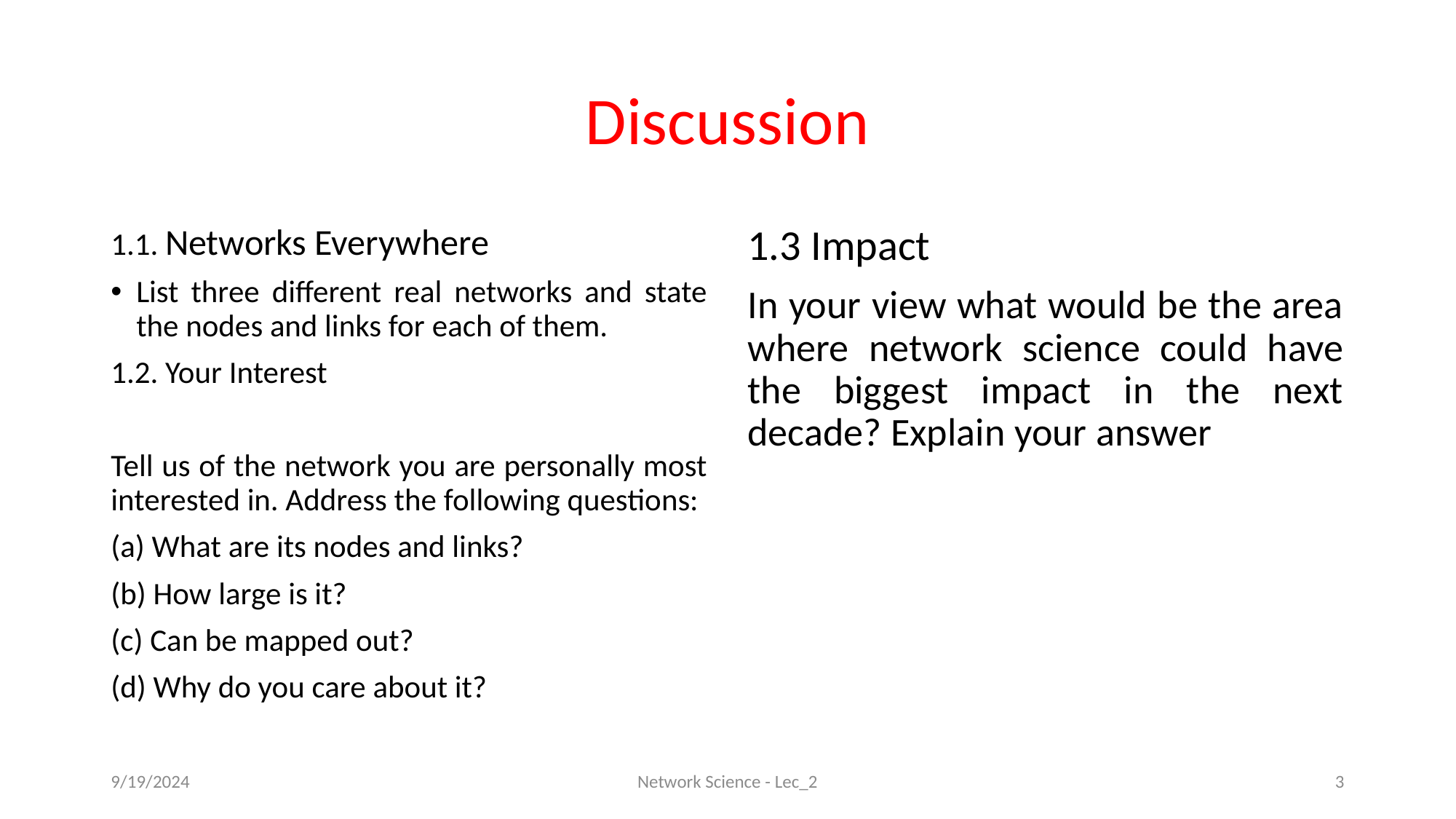

# Discussion
1.1. Networks Everywhere
List three different real networks and state the nodes and links for each of them.
1.2. Your Interest

Tell us of the network you are personally most interested in. Address the following questions:
(a) What are its nodes and links?
(b) How large is it?
(c) Can be mapped out?
(d) Why do you care about it?
1.3 Impact
In your view what would be the area where network science could have the biggest impact in the next decade? Explain your answer
9/19/2024
Network Science - Lec_2
3